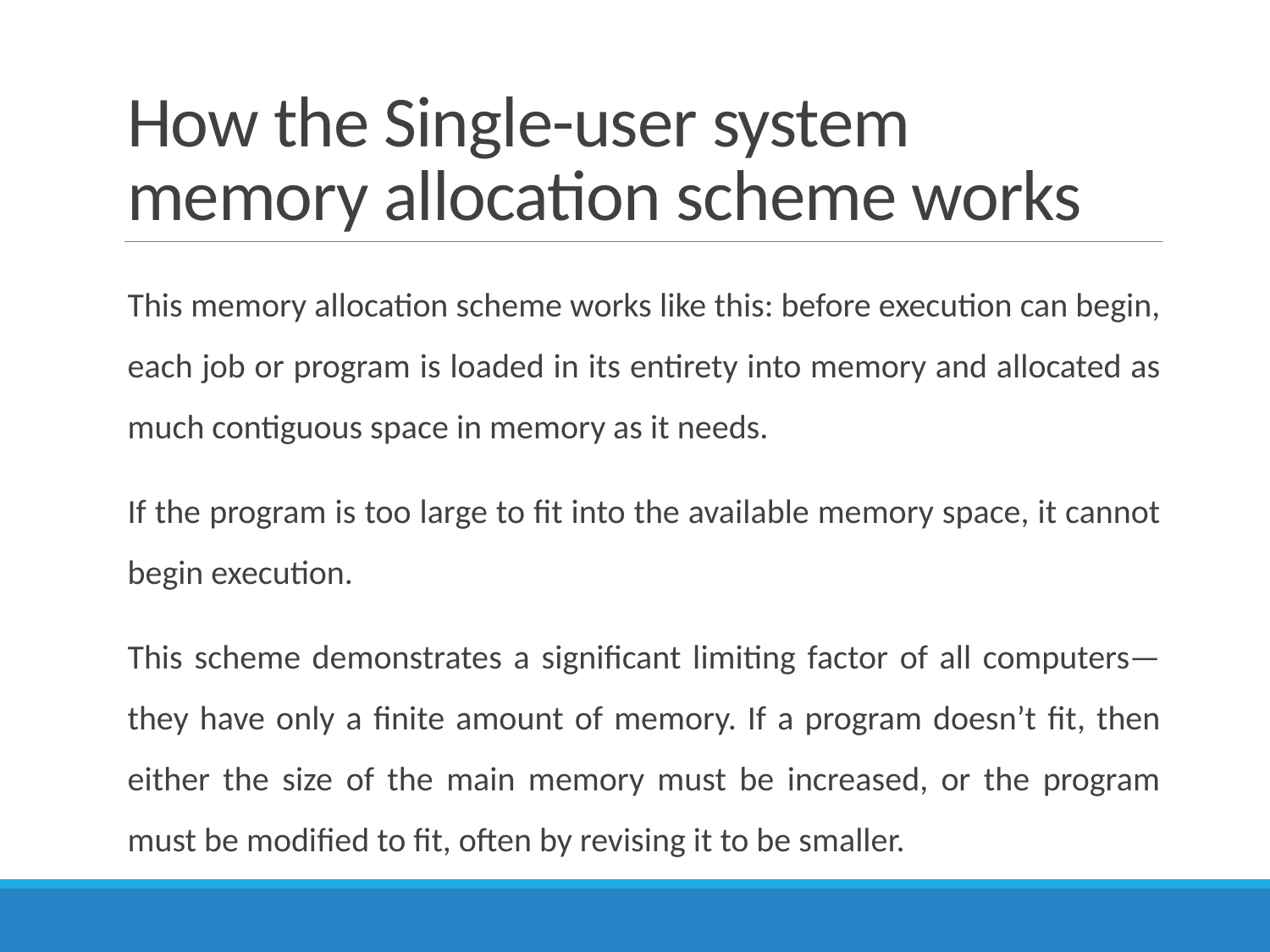

# How the Single-user system memory allocation scheme works
This memory allocation scheme works like this: before execution can begin, each job or program is loaded in its entirety into memory and allocated as much contiguous space in memory as it needs.
If the program is too large to fit into the available memory space, it cannot begin execution.
This scheme demonstrates a significant limiting factor of all computers—they have only a finite amount of memory. If a program doesn’t fit, then either the size of the main memory must be increased, or the program must be modified to fit, often by revising it to be smaller.